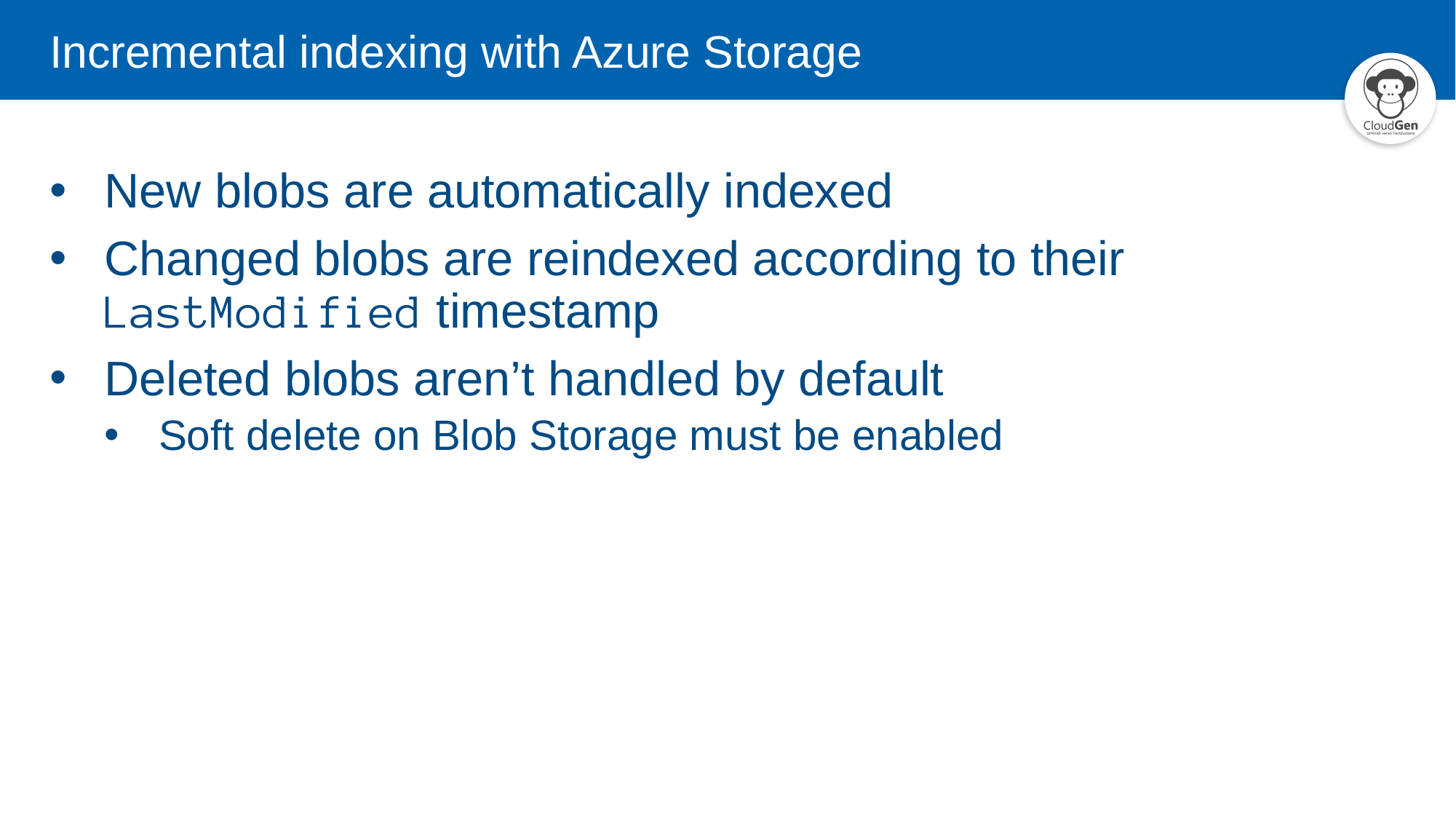

# Incremental indexing with Azure Storage
New blobs are automatically indexed
Changed blobs are reindexed according to their LastModified timestamp
Deleted blobs aren’t handled by default
Soft delete on Blob Storage must be enabled